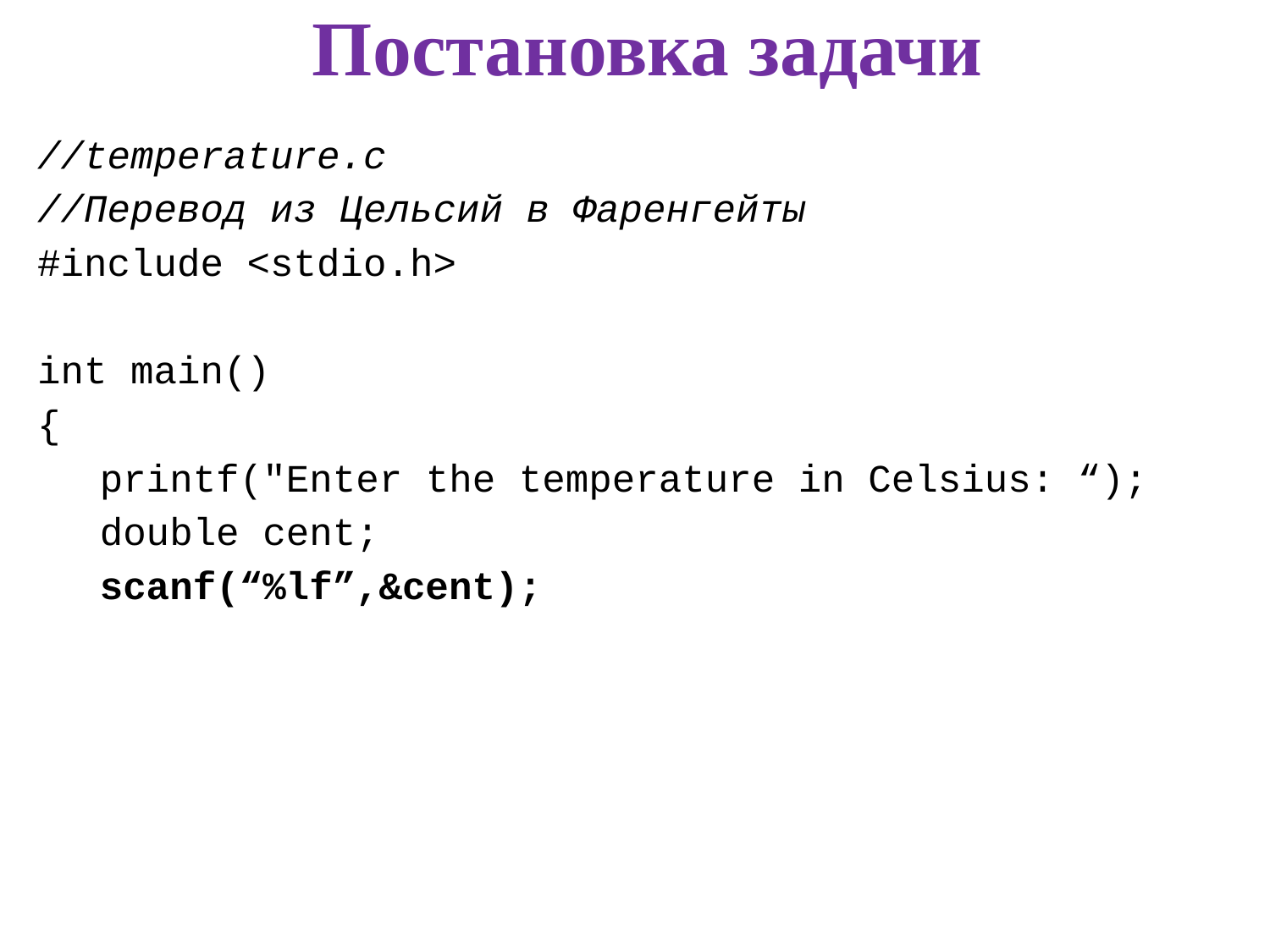

Постановка задачи
//temperature.c
//Перевод из Цельсий в Фаренгейты
#include <stdio.h>

int main()
{
	printf("Enter the temperature in Celsius: “);
	double cent;
	scanf(“%lf”,&cent);
22
22
22